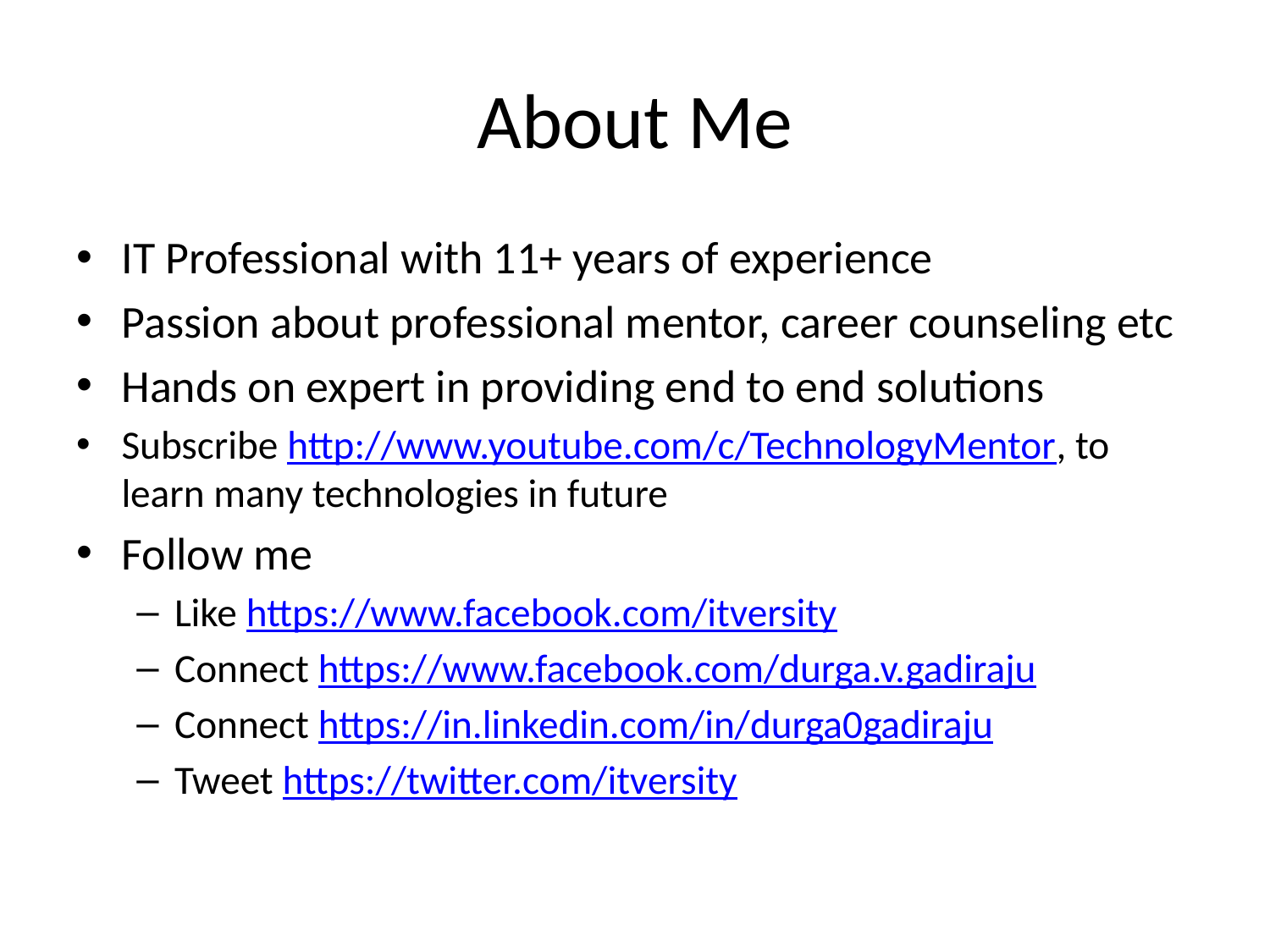

# About Me
IT Professional with 11+ years of experience
Passion about professional mentor, career counseling etc
Hands on expert in providing end to end solutions
Subscribe http://www.youtube.com/c/TechnologyMentor, to learn many technologies in future
Follow me
Like https://www.facebook.com/itversity
Connect https://www.facebook.com/durga.v.gadiraju
Connect https://in.linkedin.com/in/durga0gadiraju
Tweet https://twitter.com/itversity